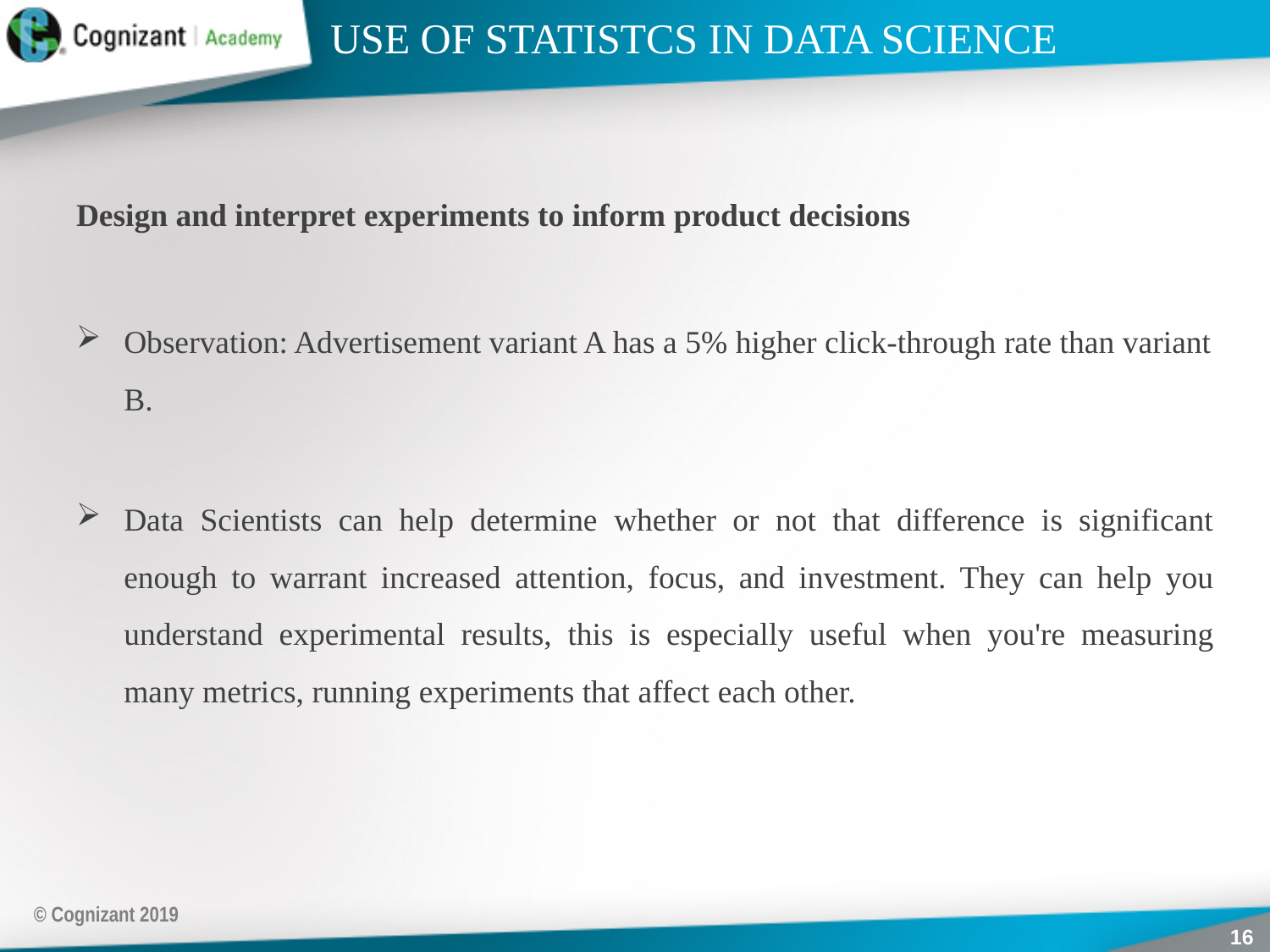

# USE OF STATISTCS IN DATA SCIENCE
Design and interpret experiments to inform product decisions

Observation: Advertisement variant A has a 5% higher click-through rate than variant B.
Data Scientists can help determine whether or not that difference is significant enough to warrant increased attention, focus, and investment. They can help you understand experimental results, this is especially useful when you're measuring many metrics, running experiments that affect each other.

© Cognizant 2019
16